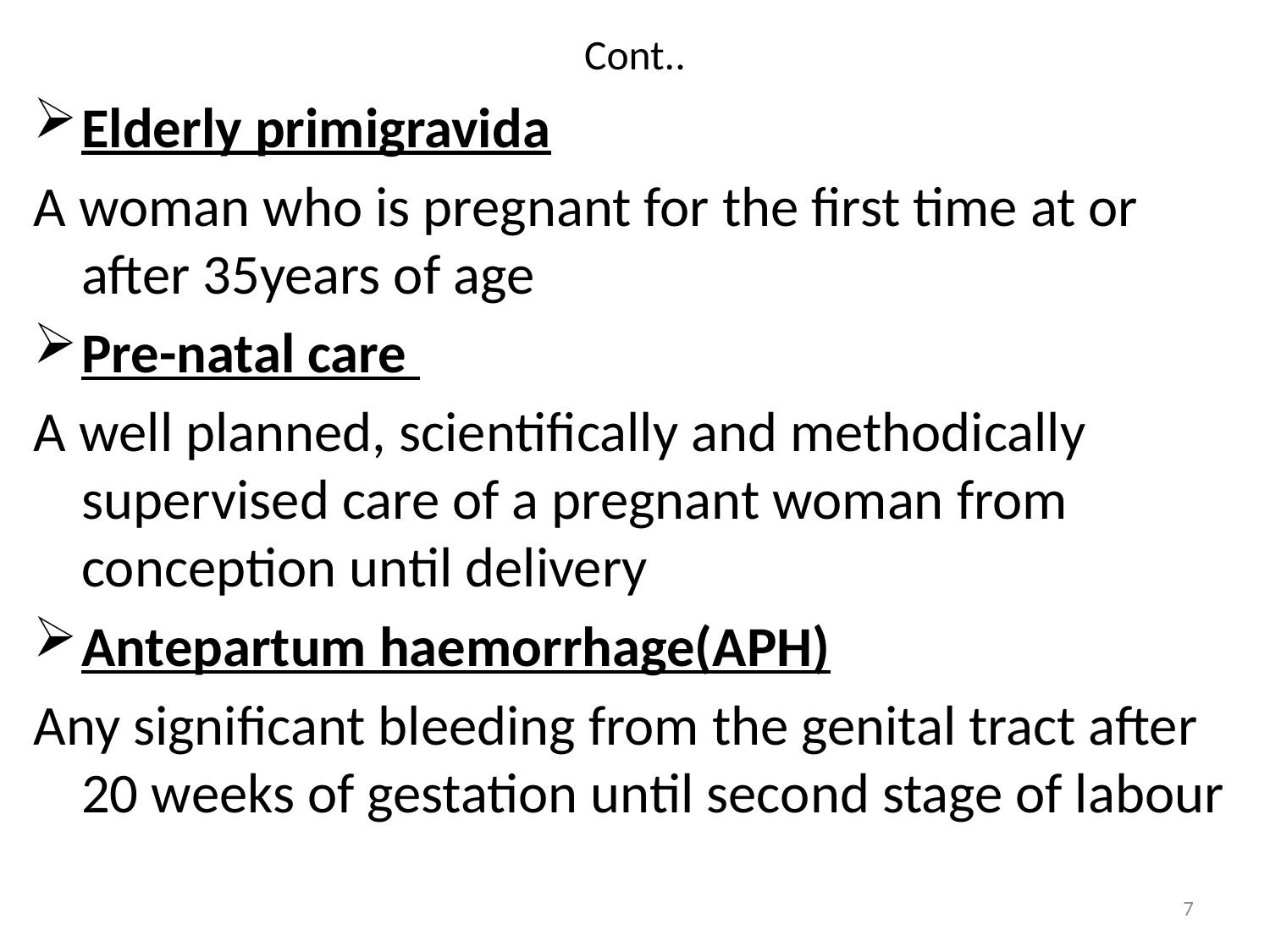

# Cont..
Elderly primigravida
A woman who is pregnant for the first time at or after 35years of age
Pre-natal care
A well planned, scientifically and methodically supervised care of a pregnant woman from conception until delivery
Antepartum haemorrhage(APH)
Any significant bleeding from the genital tract after 20 weeks of gestation until second stage of labour

7